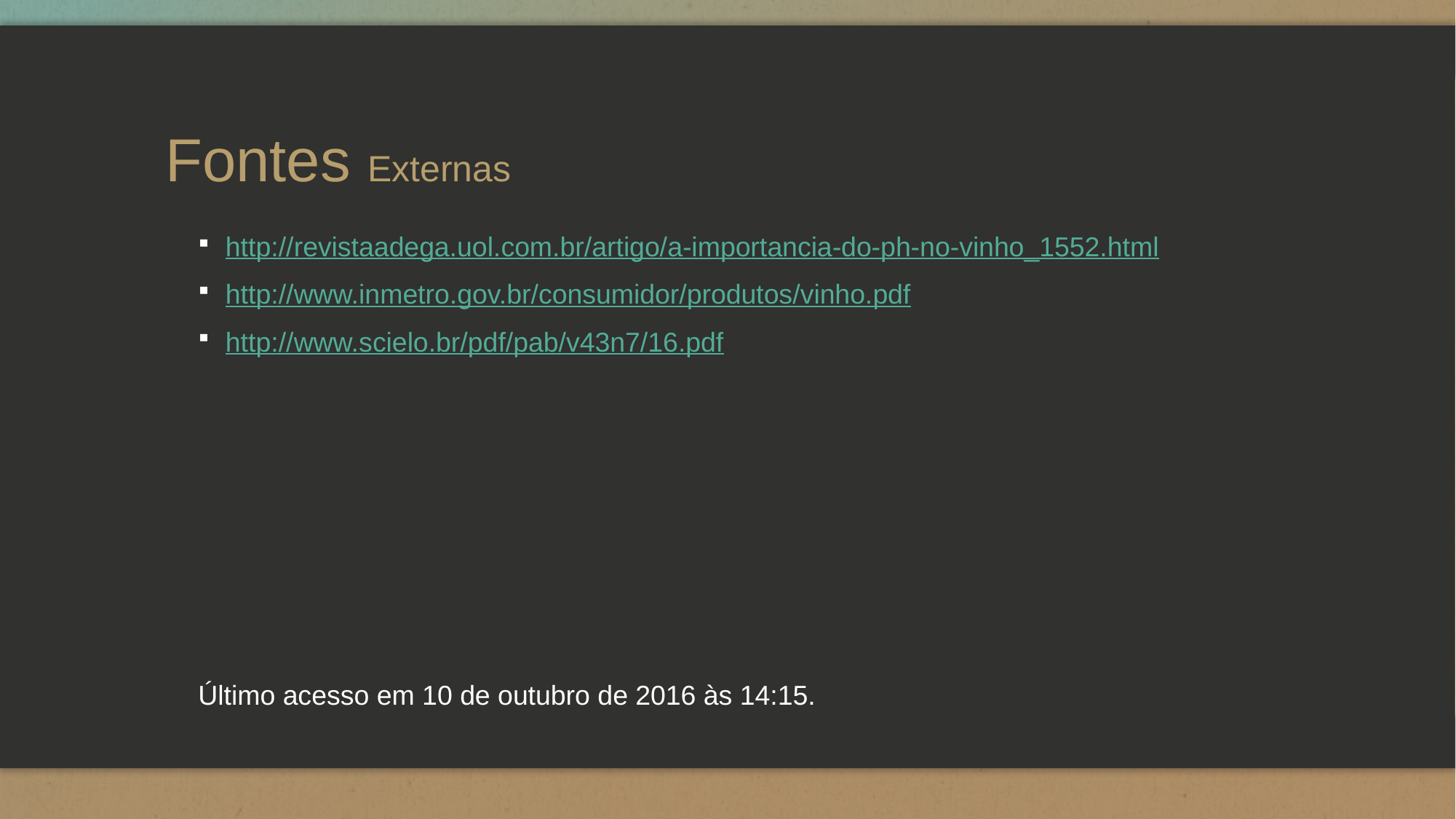

# Fontes Externas
http://revistaadega.uol.com.br/artigo/a-importancia-do-ph-no-vinho_1552.html
http://www.inmetro.gov.br/consumidor/produtos/vinho.pdf
http://www.scielo.br/pdf/pab/v43n7/16.pdf

Último acesso em 10 de outubro de 2016 às 14:15.